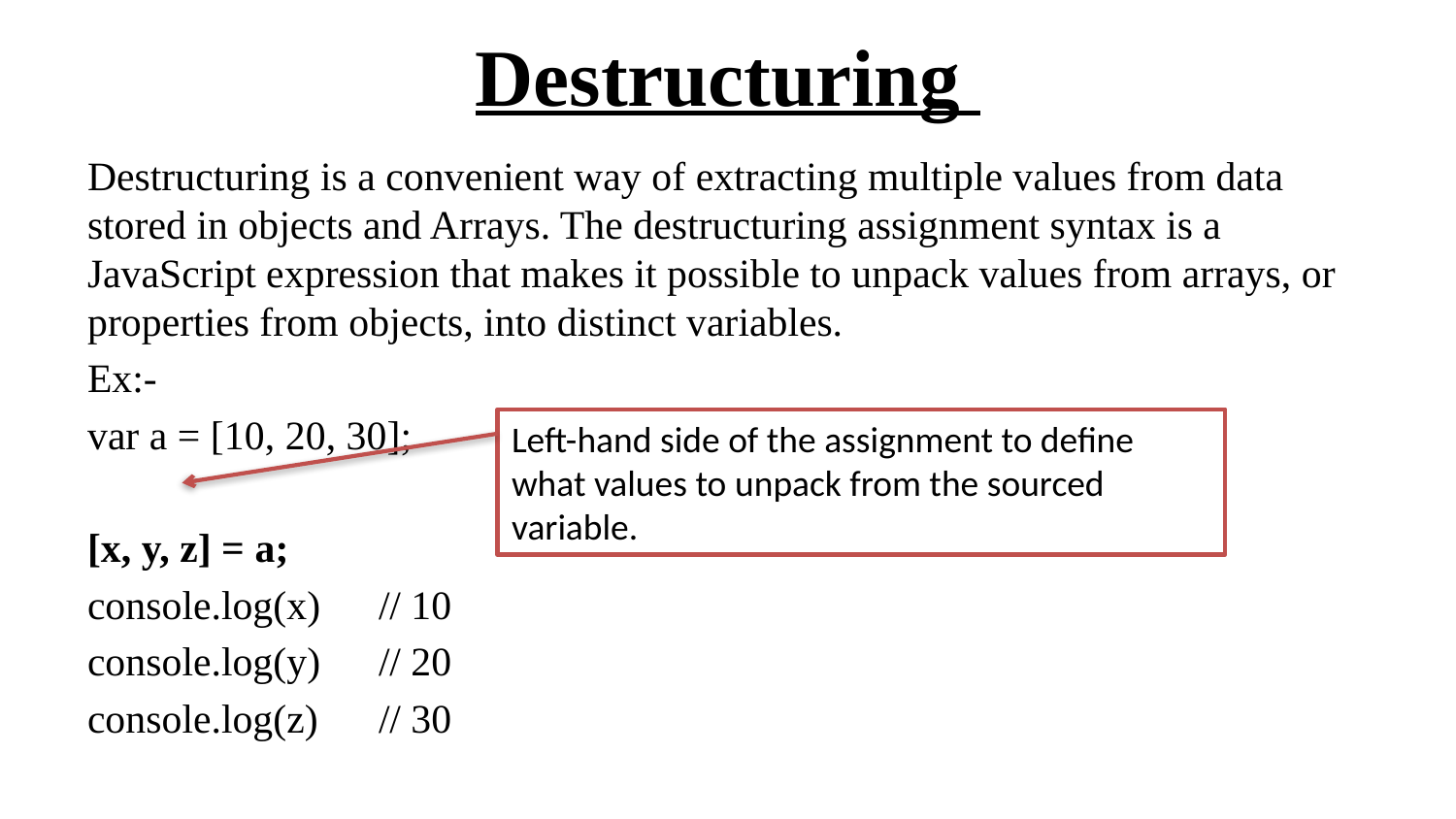

# Destructuring
Destructuring is a convenient way of extracting multiple values from data stored in objects and Arrays. The destructuring assignment syntax is a JavaScript expression that makes it possible to unpack values from arrays, or properties from objects, into distinct variables.
Ex:-
var a = [10, 20, 30];

[x, y, z] = a;
console.log(x)	// 10
console.log(y)	// 20
console.log(z)	// 30

Left-hand side of the assignment to define what values to unpack from the sourced variable.